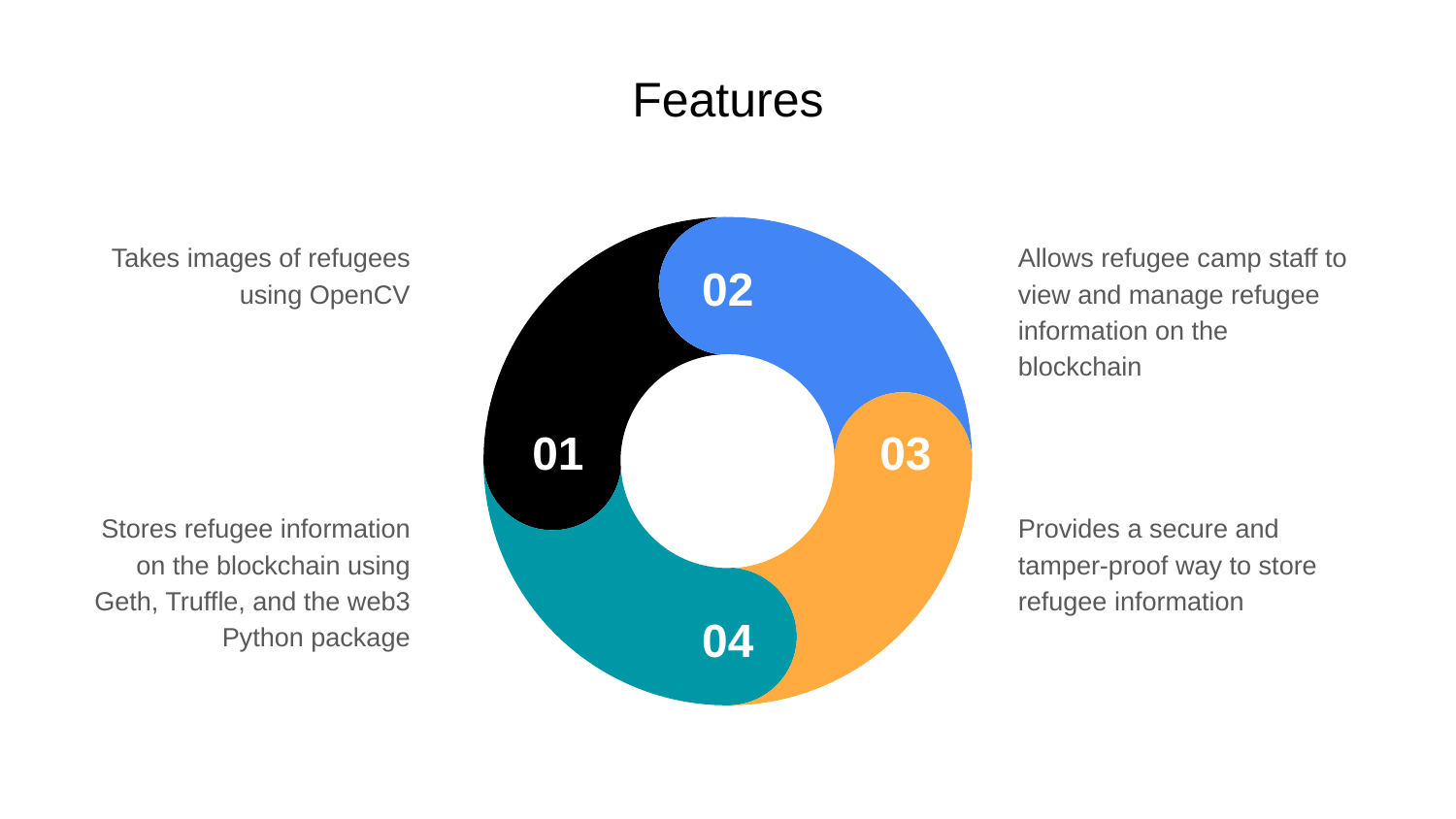

# Features
Takes images of refugees using OpenCV
Allows refugee camp staff to view and manage refugee information on the blockchain
Stores refugee information on the blockchain using Geth, Truffle, and the web3 Python package
Provides a secure and tamper-proof way to store refugee information